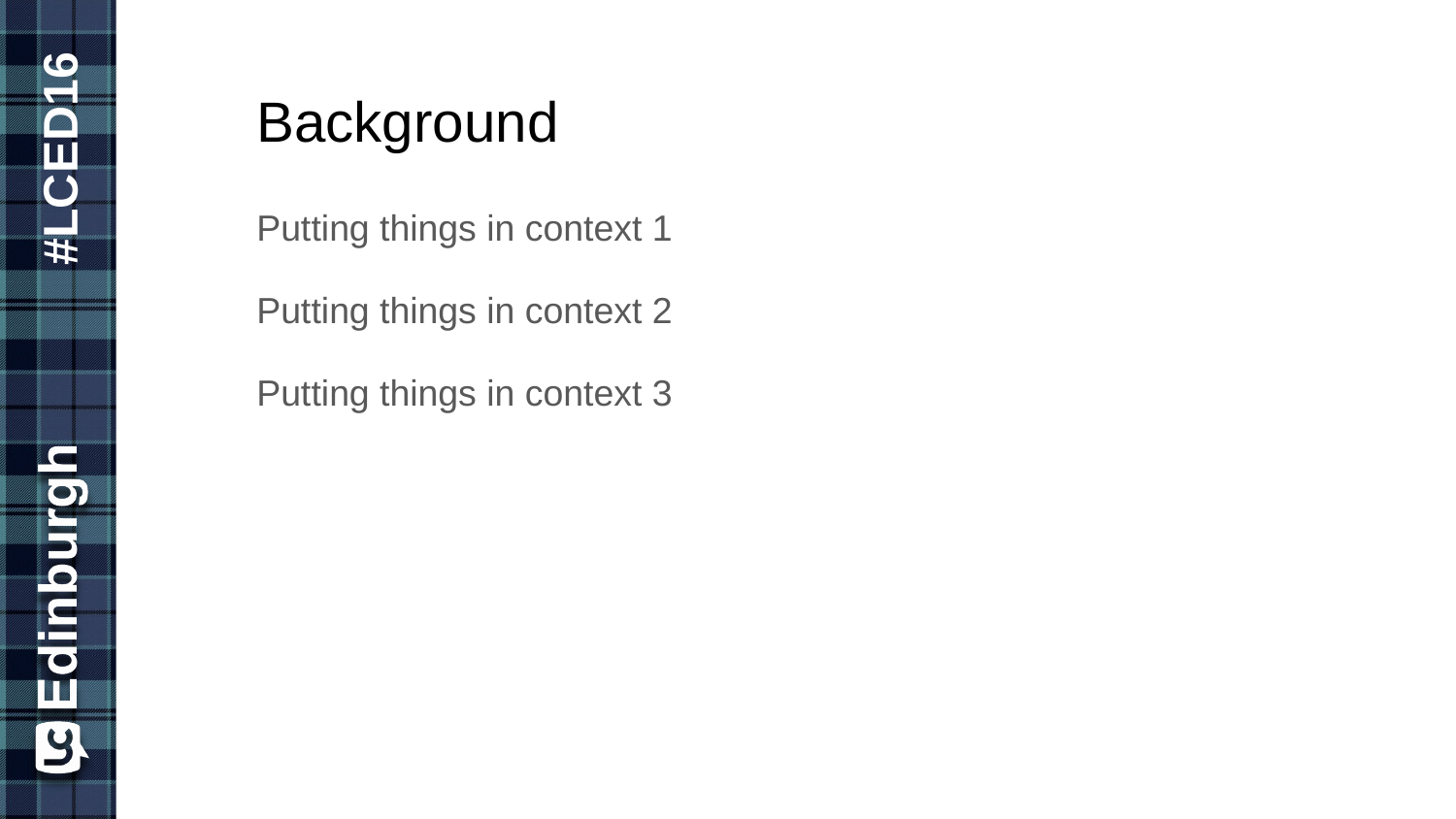

# Background
Putting things in context 1
Putting things in context 2
Putting things in context 3